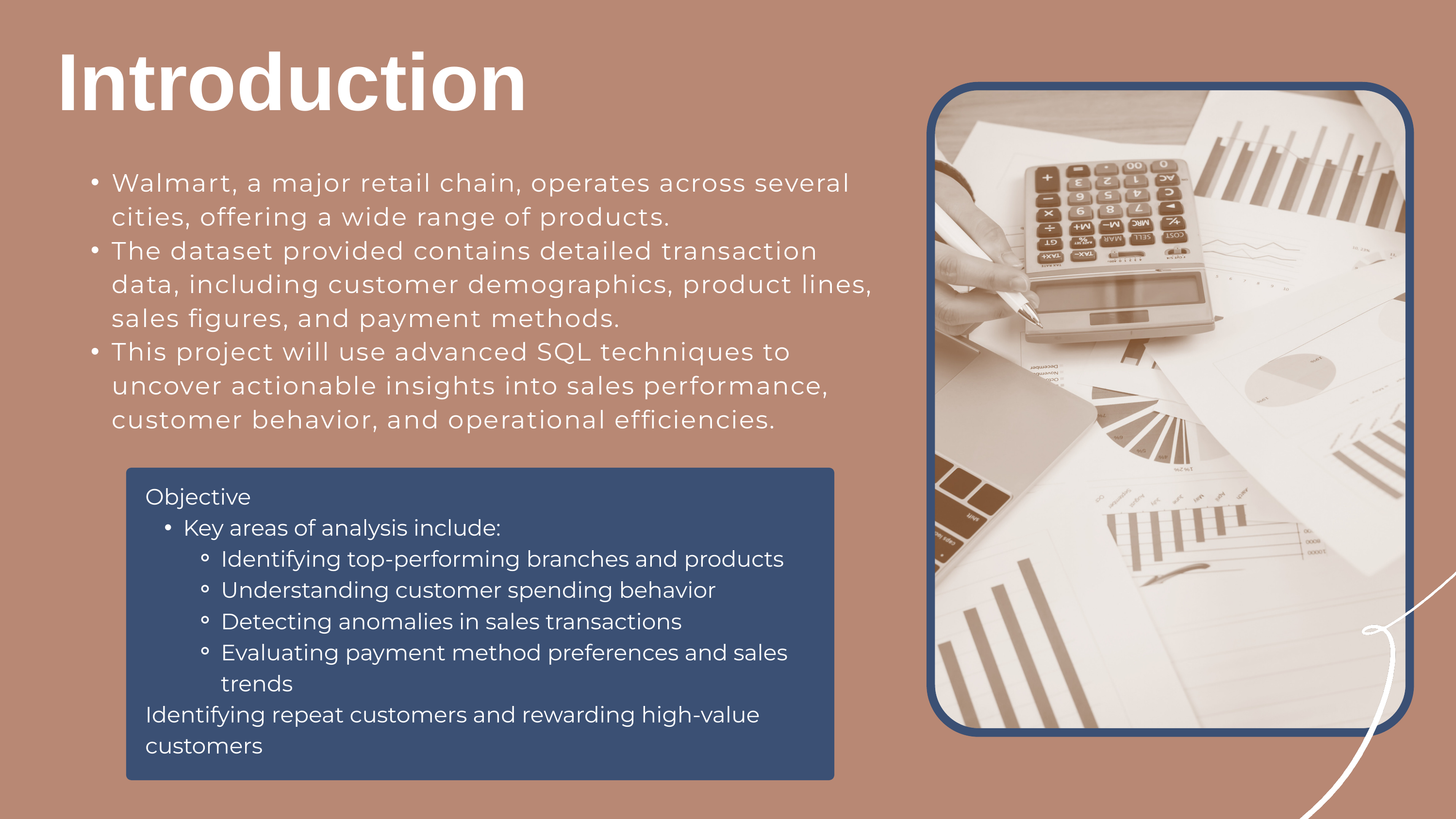

Introduction

Walmart, a major retail chain, operates across several cities, offering a wide range of products.
The dataset provided contains detailed transaction data, including customer demographics, product lines, sales figures, and payment methods.
This project will use advanced SQL techniques to uncover actionable insights into sales performance, customer behavior, and operational efficiencies.

Objective
Key areas of analysis include:
Identifying top-performing branches and products
Understanding customer spending behavior
Detecting anomalies in sales transactions
Evaluating payment method preferences and sales trends
Identifying repeat customers and rewarding high-value customers